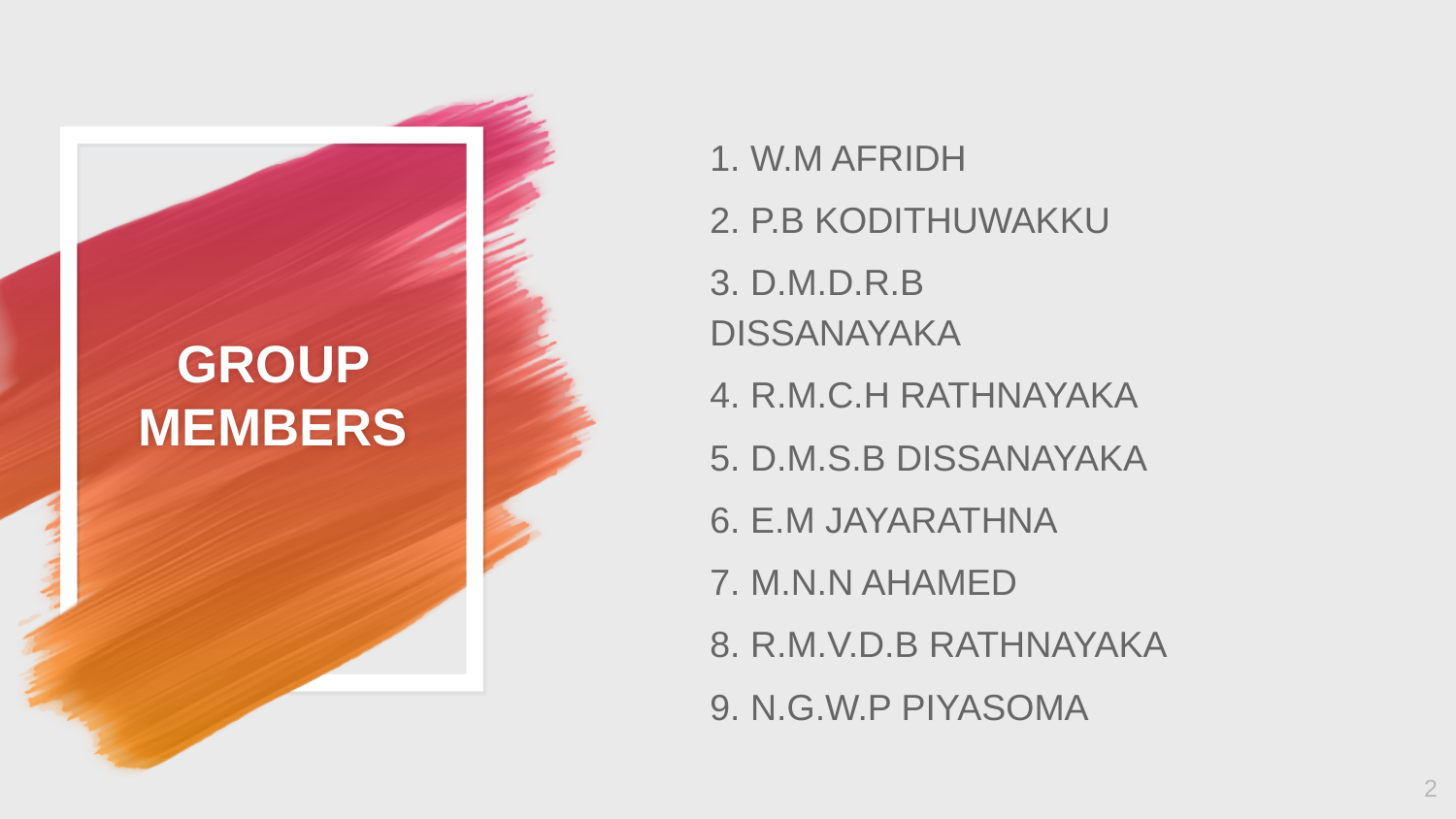

# GROUP MEMBERS
1. W.M AFRIDH
2. P.B KODITHUWAKKU
3. D.M.D.R.B DISSANAYAKA
4. R.M.C.H RATHNAYAKA
5. D.M.S.B DISSANAYAKA
6. E.M JAYARATHNA
7. M.N.N AHAMED
8. R.M.V.D.B RATHNAYAKA
9. N.G.W.P PIYASOMA

2